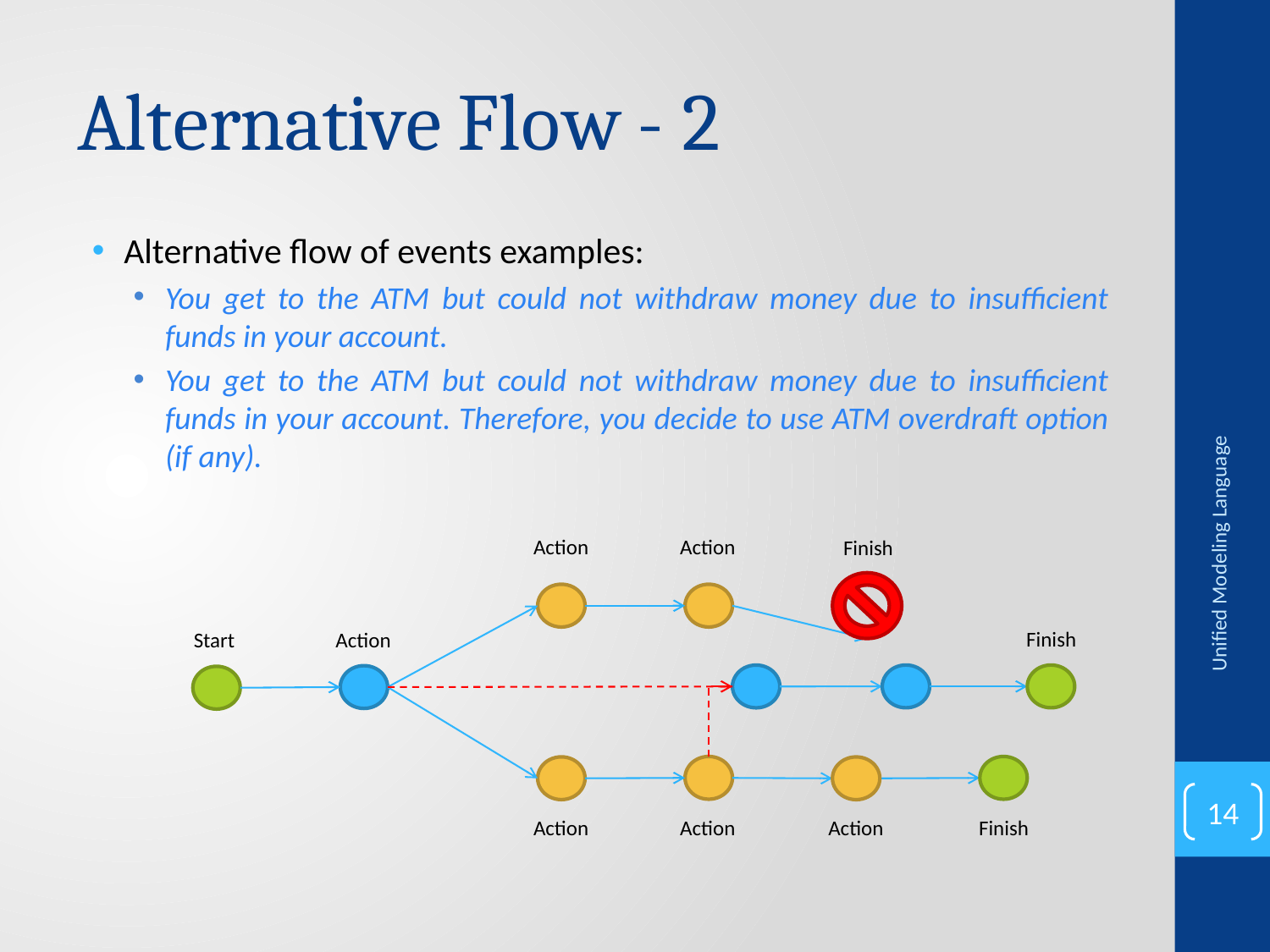

# Alternative Flow - 2
Alternative flow of events examples:
You get to the ATM but could not withdraw money due to insufficient funds in your account.
You get to the ATM but could not withdraw money due to insufficient funds in your account. Therefore, you decide to use ATM overdraft option (if any).
Action
Action
Finish

Finish
Action
Start

Action
Action
Action
Finish
Unified Modeling Language
14